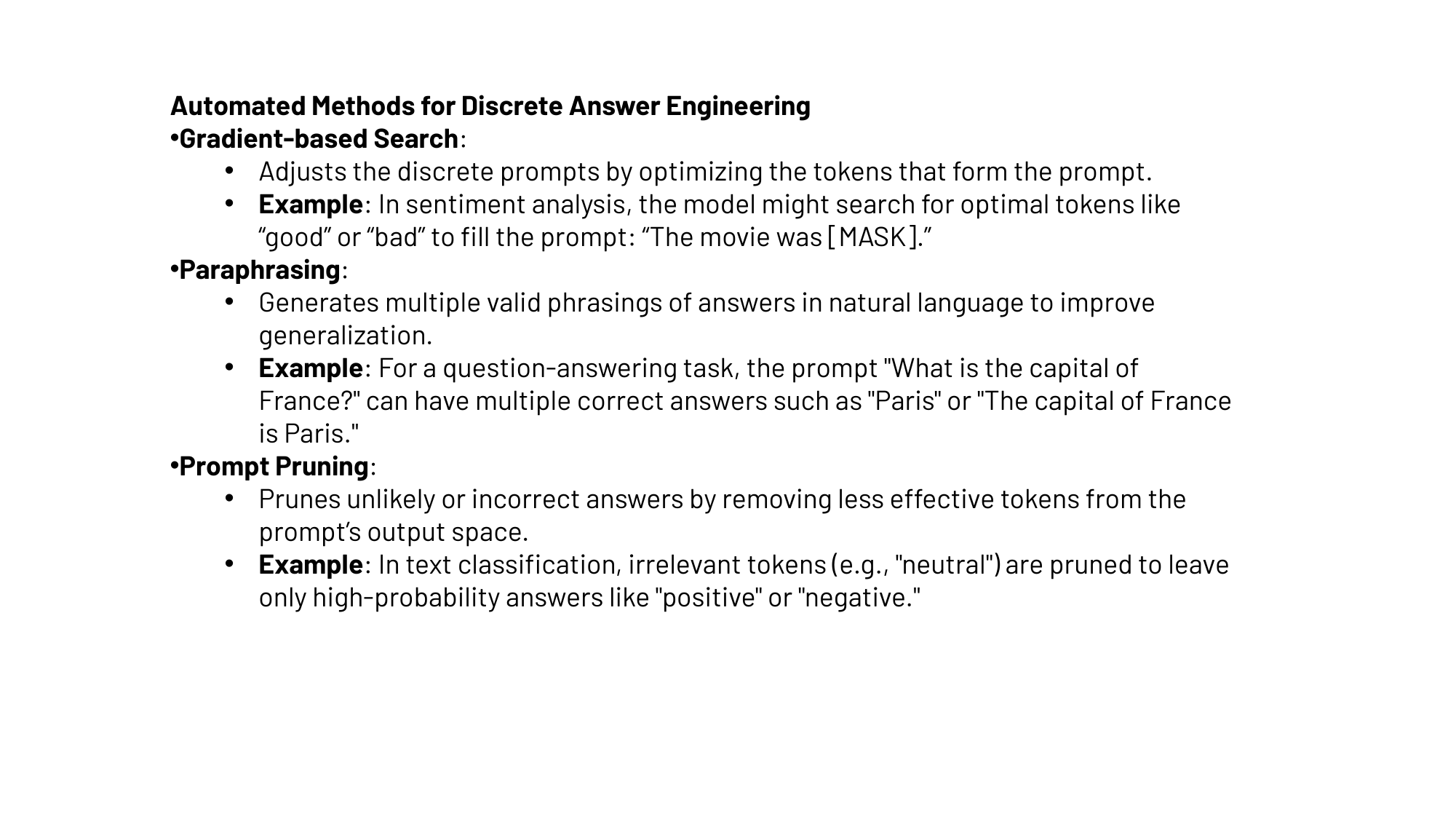

Automated Methods for Discrete Answer Engineering
Gradient-based Search:
Adjusts the discrete prompts by optimizing the tokens that form the prompt.
Example: In sentiment analysis, the model might search for optimal tokens like “good” or “bad” to fill the prompt: “The movie was [MASK].”
Paraphrasing:
Generates multiple valid phrasings of answers in natural language to improve generalization.
Example: For a question-answering task, the prompt "What is the capital of France?" can have multiple correct answers such as "Paris" or "The capital of France is Paris."
Prompt Pruning:
Prunes unlikely or incorrect answers by removing less effective tokens from the prompt’s output space.
Example: In text classification, irrelevant tokens (e.g., "neutral") are pruned to leave only high-probability answers like "positive" or "negative."